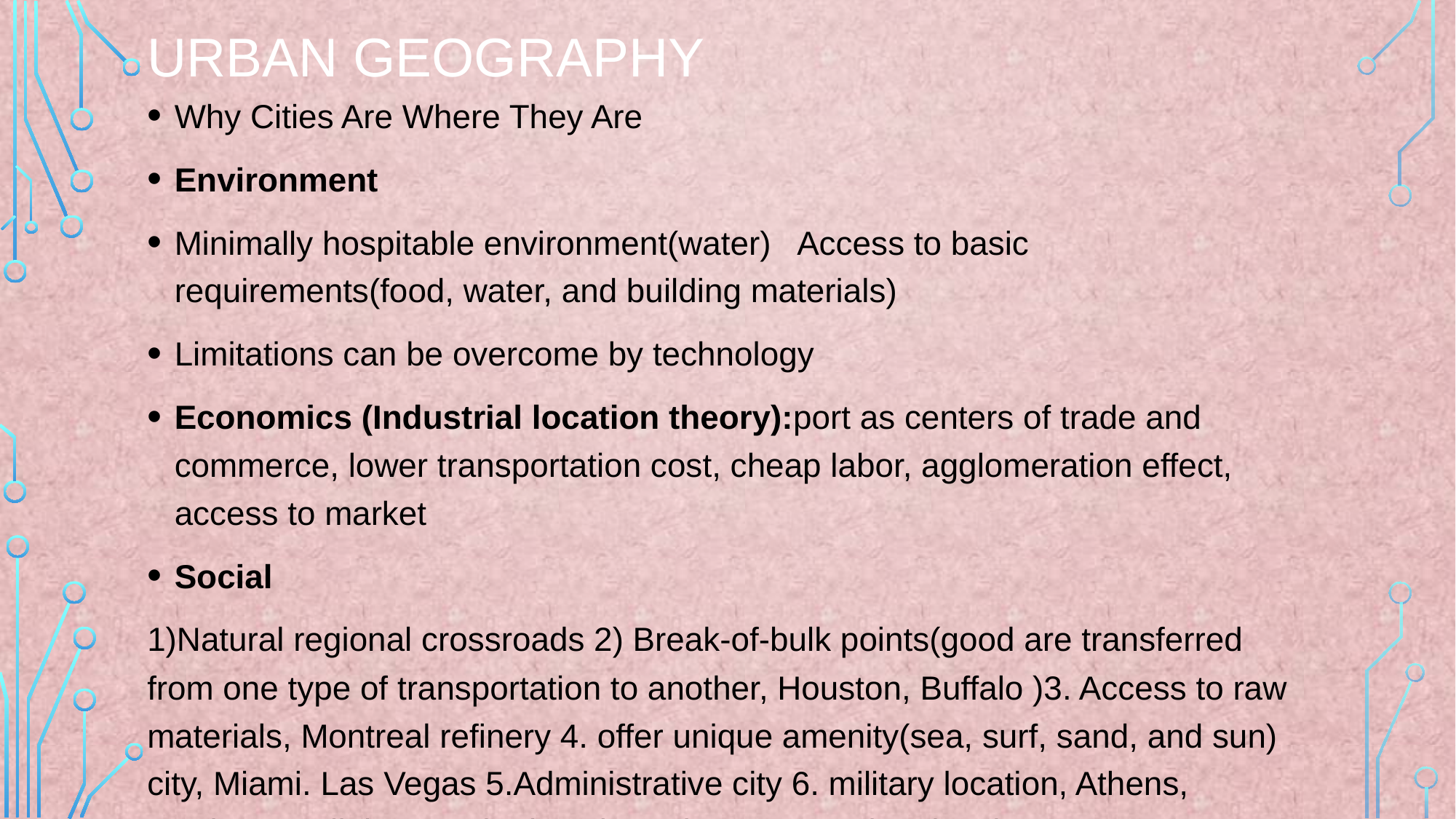

# Urban Geography
Why Cities Are Where They Are
Environment
Minimally hospitable environment(water)   Access to basic requirements(food, water, and building materials)
Limitations can be overcome by technology
Economics (Industrial location theory):port as centers of trade and commerce, lower transportation cost, cheap labor, agglomeration effect, access to market
Social
1)Natural regional crossroads 2) Break-of-bulk points(good are transferred from one type of transportation to another, Houston, Buffalo )3. Access to raw materials, Montreal refinery 4. offer unique amenity(sea, surf, sand, and sun) city, Miami. Las Vegas 5.Administrative city 6. military location, Athens, Quebec 7.religious and education advantage, Salt Lake city